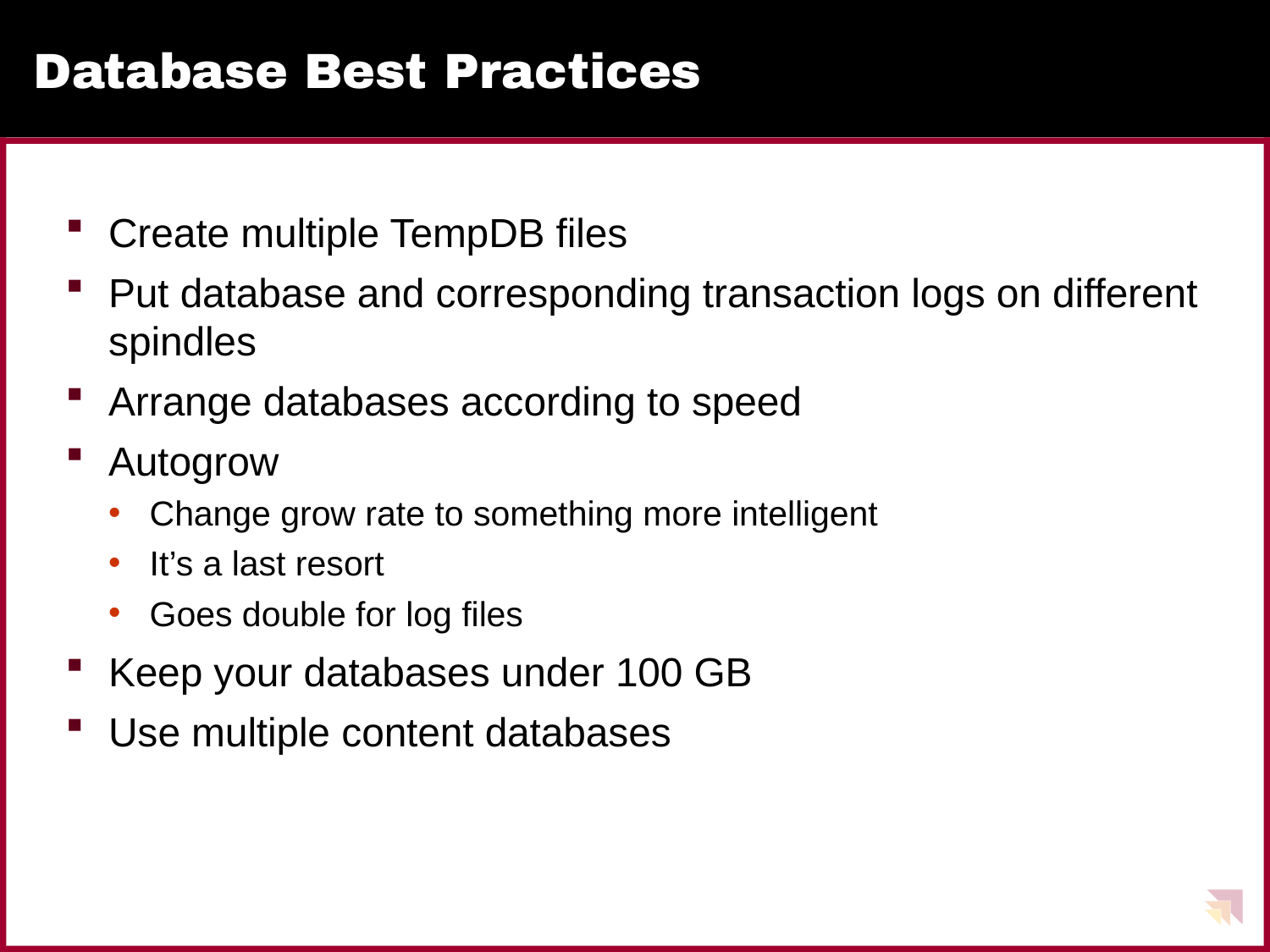

# Database Best Practices
Create multiple TempDB files
Put database and corresponding transaction logs on different spindles
Arrange databases according to speed
Autogrow
Change grow rate to something more intelligent
It’s a last resort
Goes double for log files
Keep your databases under 100 GB
Use multiple content databases